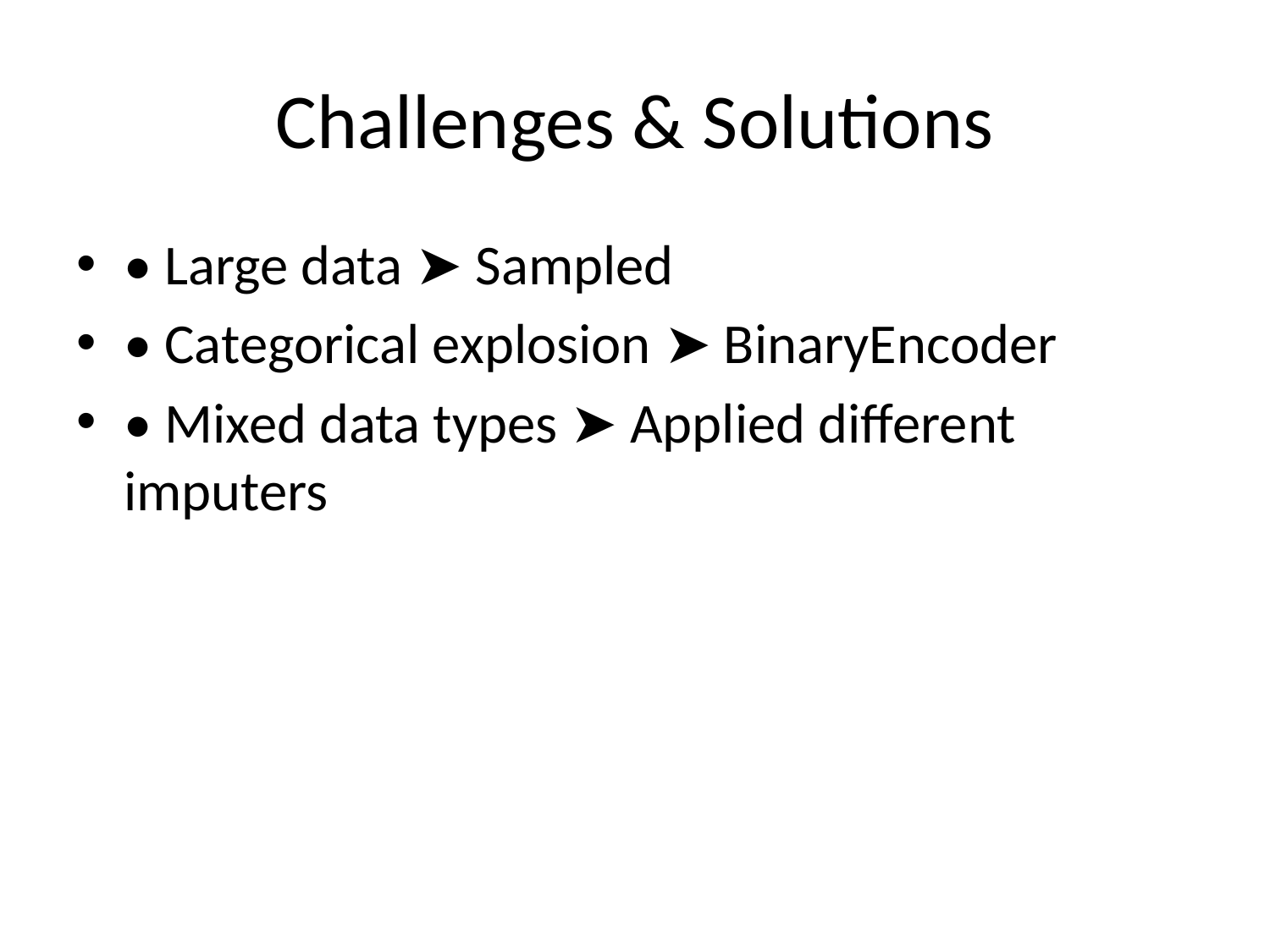

# Challenges & Solutions
• Large data ➤ Sampled
• Categorical explosion ➤ BinaryEncoder
• Mixed data types ➤ Applied different imputers